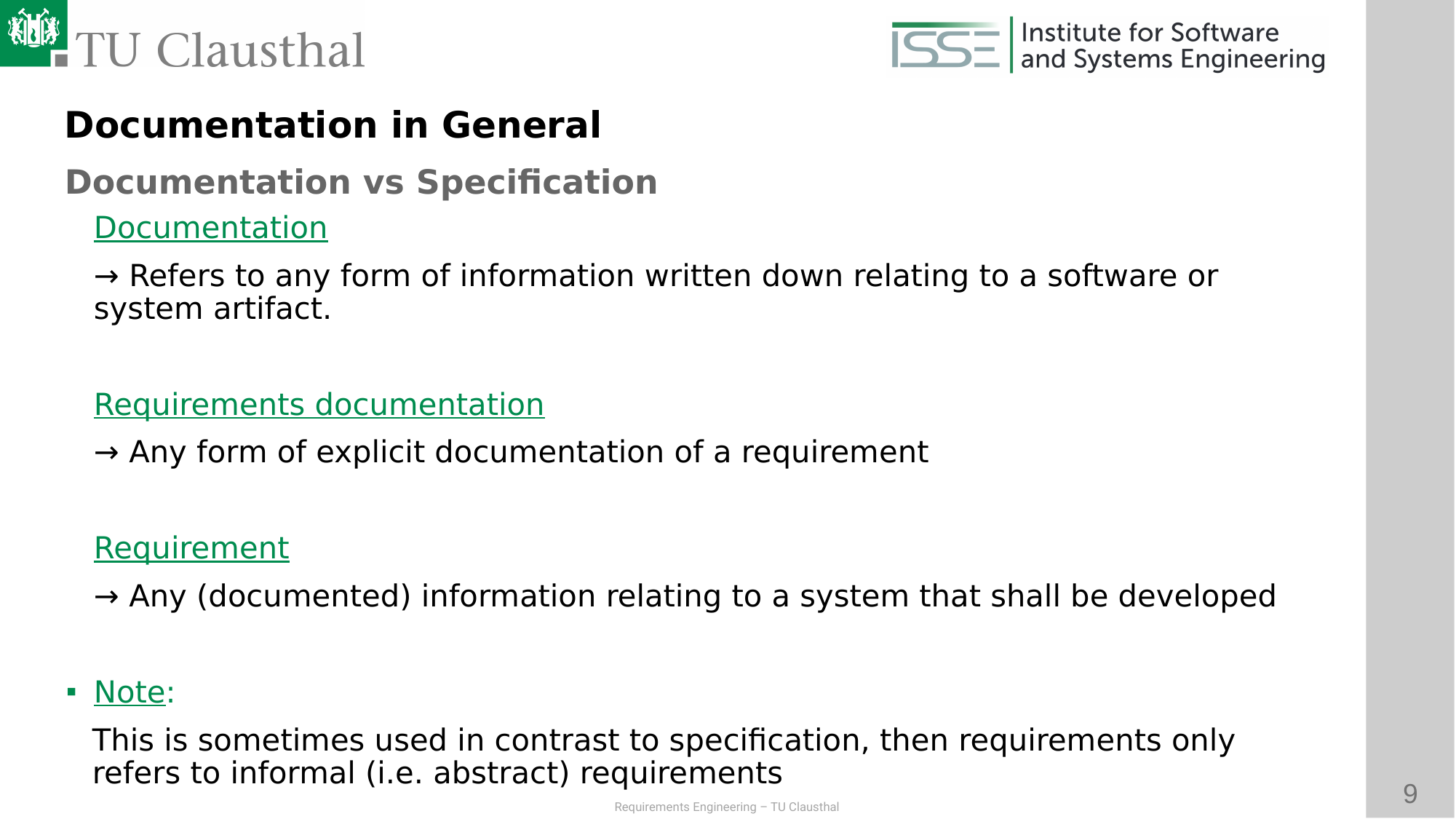

Documentation in General
Documentation vs Specification

# Documentation
→ Refers to any form of information written down relating to a software or system artifact.

Requirements documentation
→ Any form of explicit documentation of a requirement

Requirement
→ Any (documented) information relating to a system that shall be developed

Note:
This is sometimes used in contrast to specification, then requirements only refers to informal (i.e. abstract) requirements